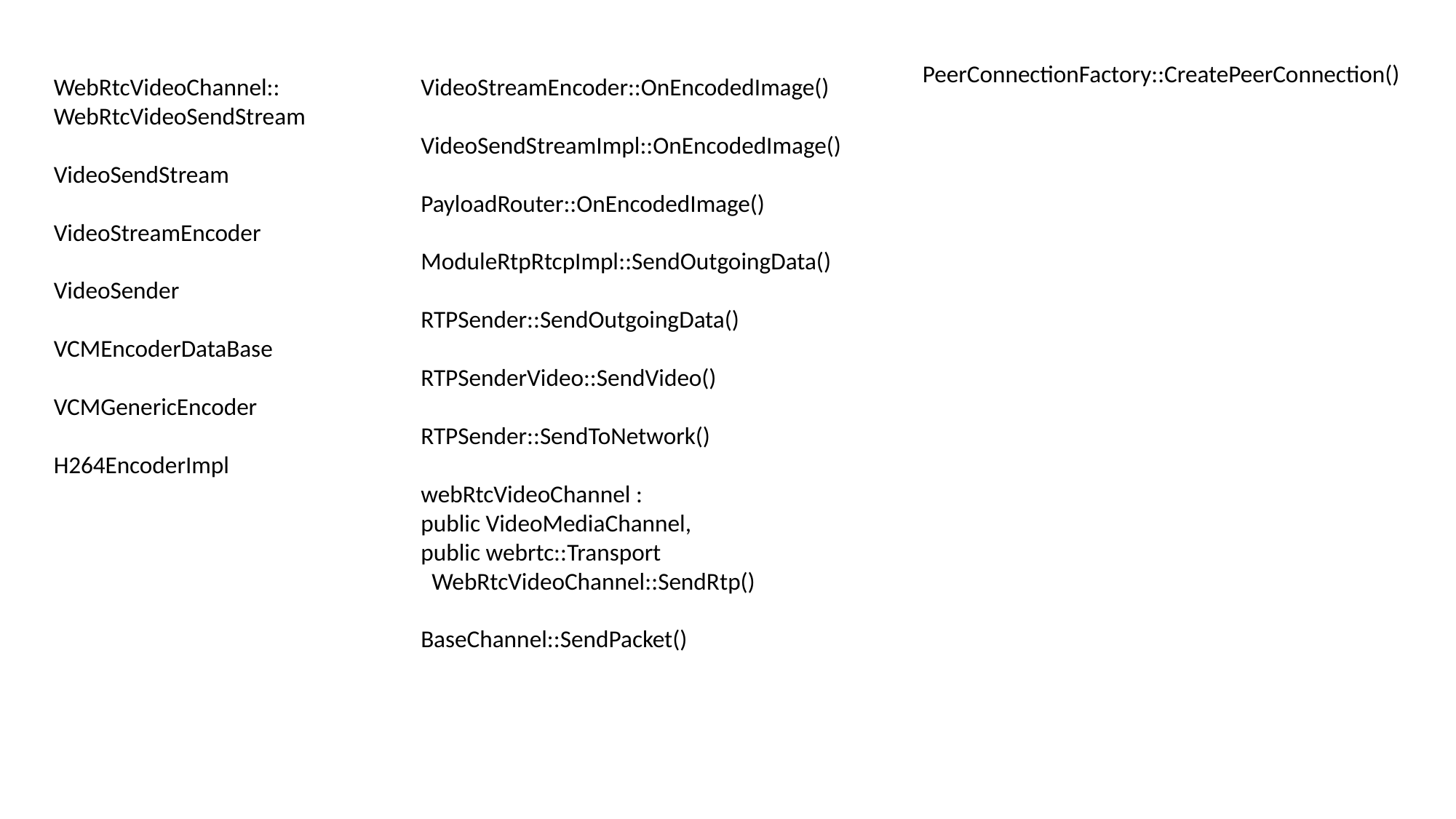

PeerConnectionFactory::CreatePeerConnection()
WebRtcVideoChannel::
WebRtcVideoSendStream

VideoSendStream

VideoStreamEncoder

VideoSender

VCMEncoderDataBase

VCMGenericEncoder

H264EncoderImpl
VideoStreamEncoder::OnEncodedImage()

VideoSendStreamImpl::OnEncodedImage()

PayloadRouter::OnEncodedImage()

ModuleRtpRtcpImpl::SendOutgoingData()

RTPSender::SendOutgoingData()

RTPSenderVideo::SendVideo()

RTPSender::SendToNetwork()

webRtcVideoChannel :
public VideoMediaChannel,
public webrtc::Transport
  WebRtcVideoChannel::SendRtp()

BaseChannel::SendPacket()